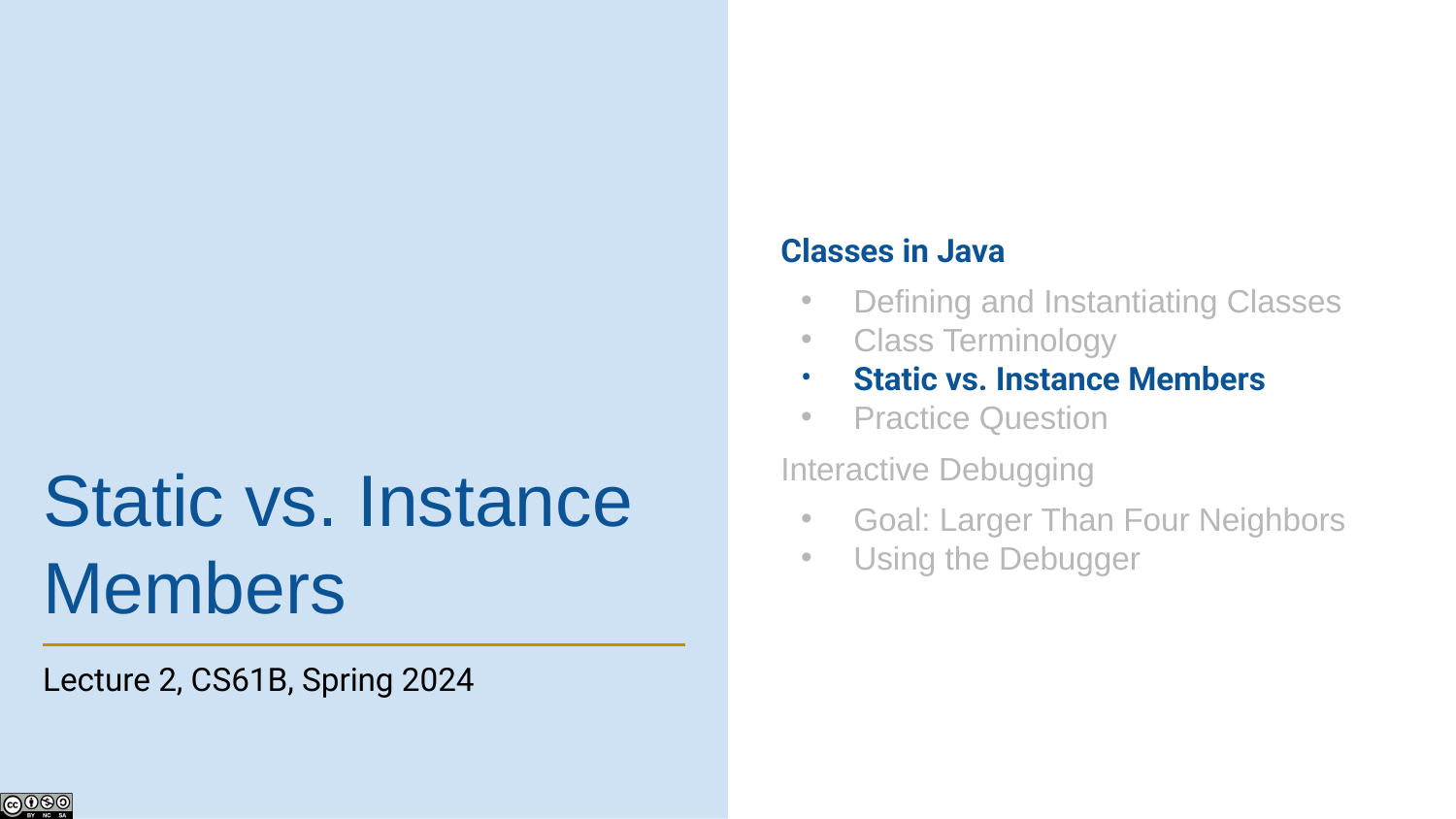

Classes in Java
Defining and Instantiating Classes
Class Terminology
Static vs. Instance Members
Practice Question
Interactive Debugging
Goal: Larger Than Four Neighbors
Using the Debugger
# Static vs. Instance Members
Lecture 2, CS61B, Spring 2024